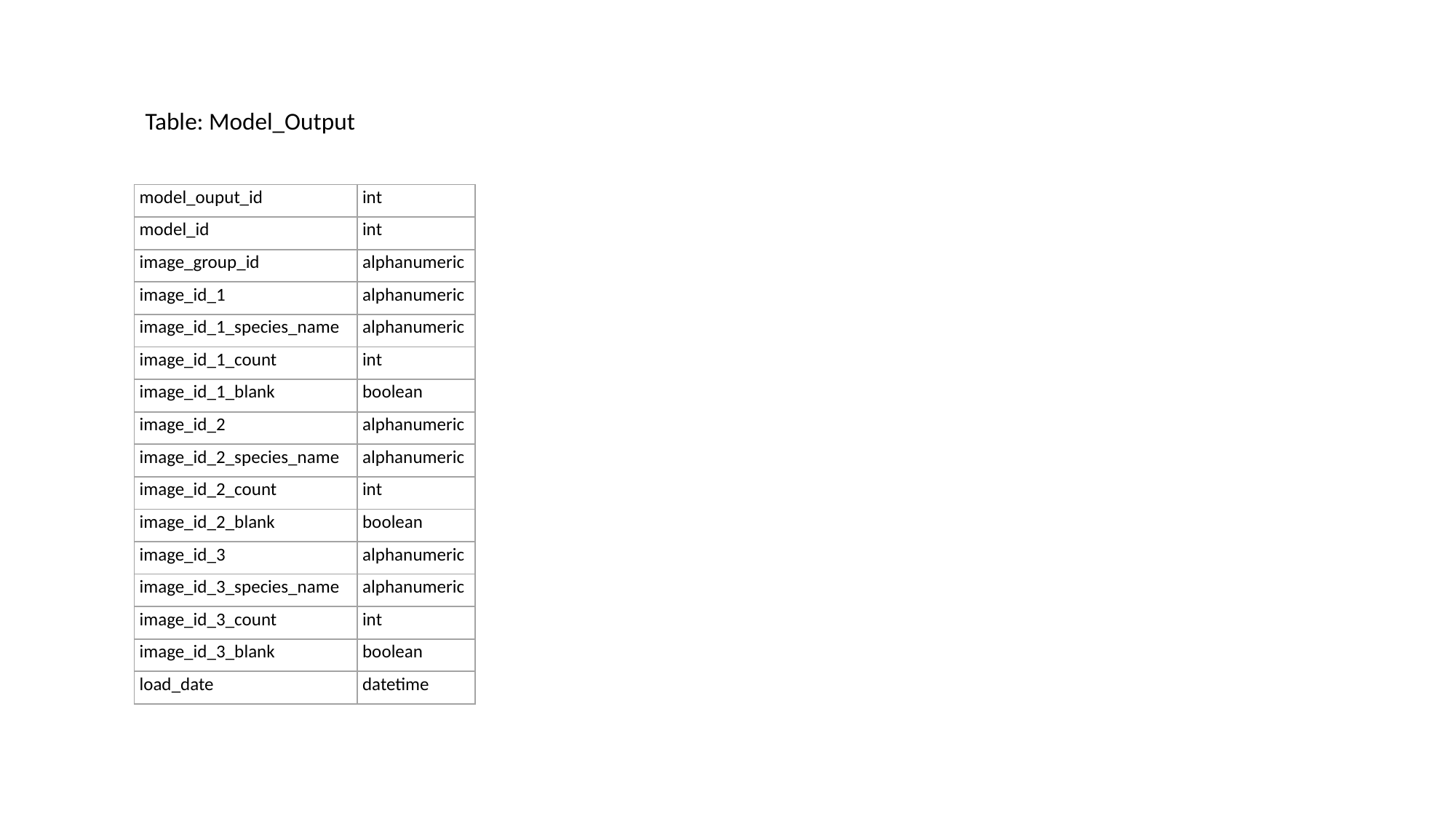

Table: Model_Output
| model\_ouput\_id | int |
| --- | --- |
| model\_id | int |
| image\_group\_id | alphanumeric |
| image\_id\_1 | alphanumeric |
| image\_id\_1\_species\_name | alphanumeric |
| image\_id\_1\_count | int |
| image\_id\_1\_blank | boolean |
| image\_id\_2 | alphanumeric |
| image\_id\_2\_species\_name | alphanumeric |
| image\_id\_2\_count | int |
| image\_id\_2\_blank | boolean |
| image\_id\_3 | alphanumeric |
| image\_id\_3\_species\_name | alphanumeric |
| image\_id\_3\_count | int |
| image\_id\_3\_blank | boolean |
| load\_date | datetime |